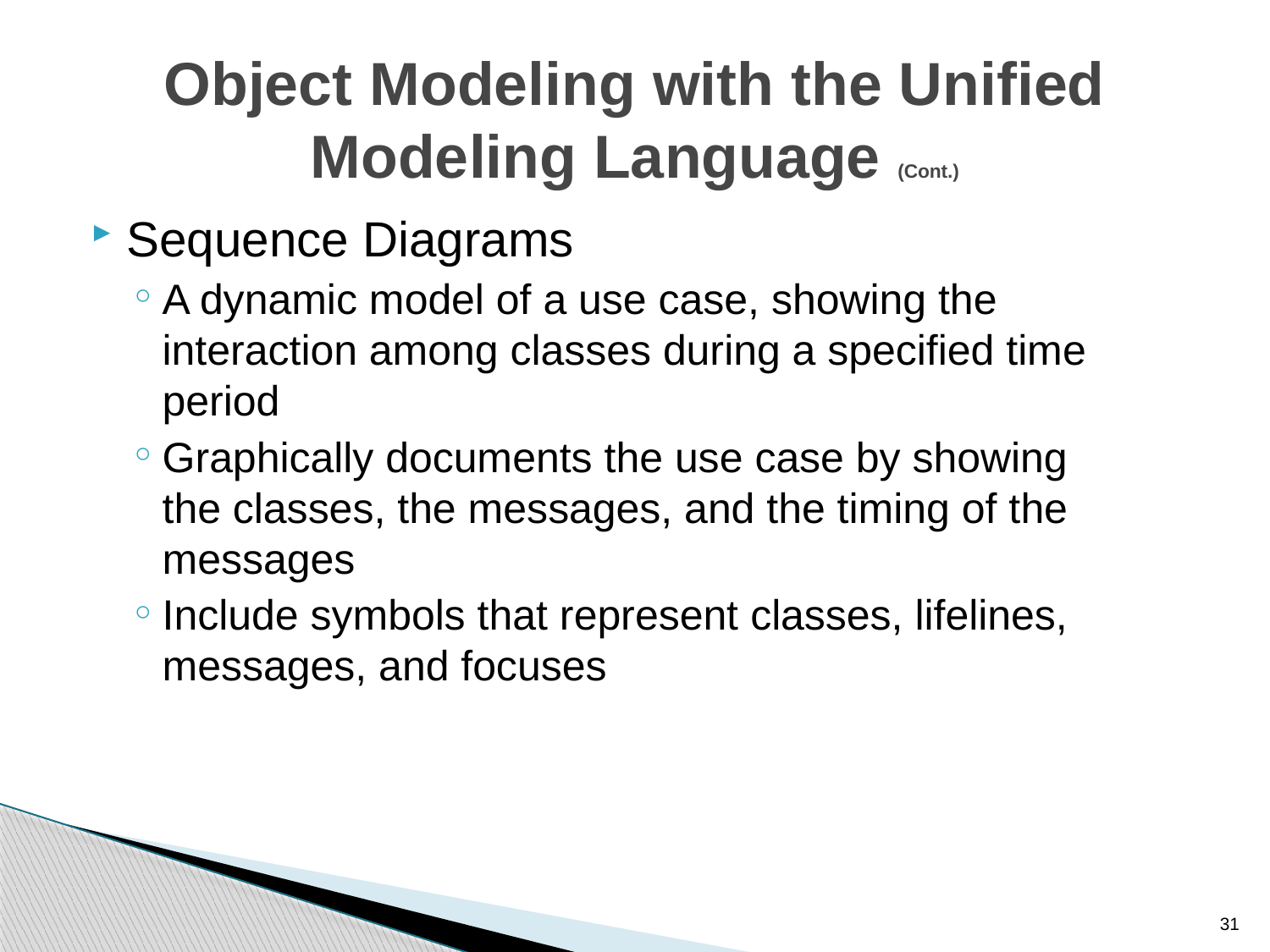

# Object Modeling with the Unified Modeling Language (Cont.)
Sequence Diagrams
A dynamic model of a use case, showing the interaction among classes during a specified time period
Graphically documents the use case by showing the classes, the messages, and the timing of the messages
Include symbols that represent classes, lifelines, messages, and focuses
31